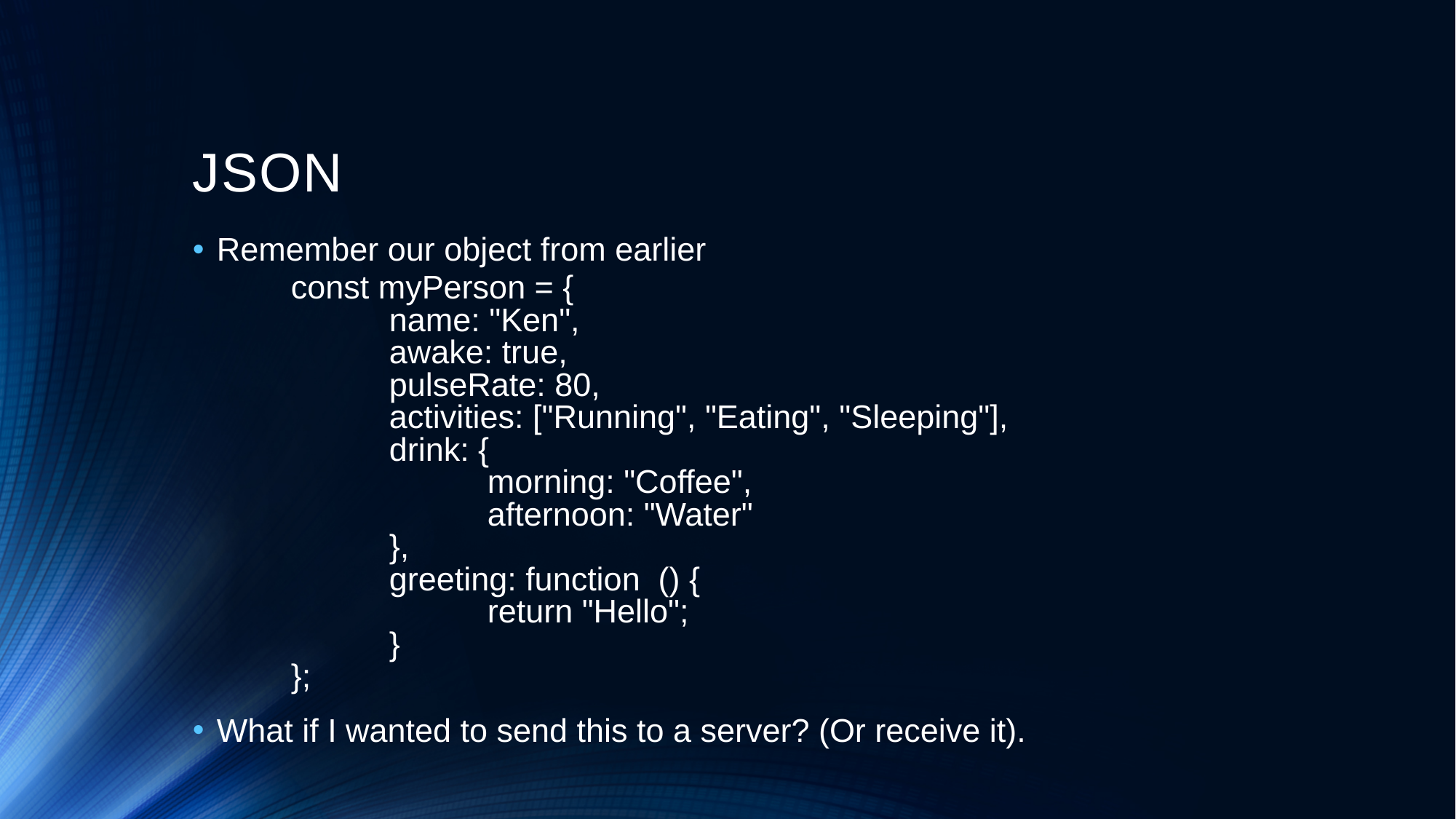

# JSON
Remember our object from earlier
	const myPerson = {
		name: "Ken",
		awake: true,
		pulseRate: 80,
		activities: ["Running", "Eating", "Sleeping"],
		drink: {
			morning: "Coffee",
			afternoon: "Water"
		},
		greeting: function  () {
			return "Hello";
		}
	};
What if I wanted to send this to a server? (Or receive it).